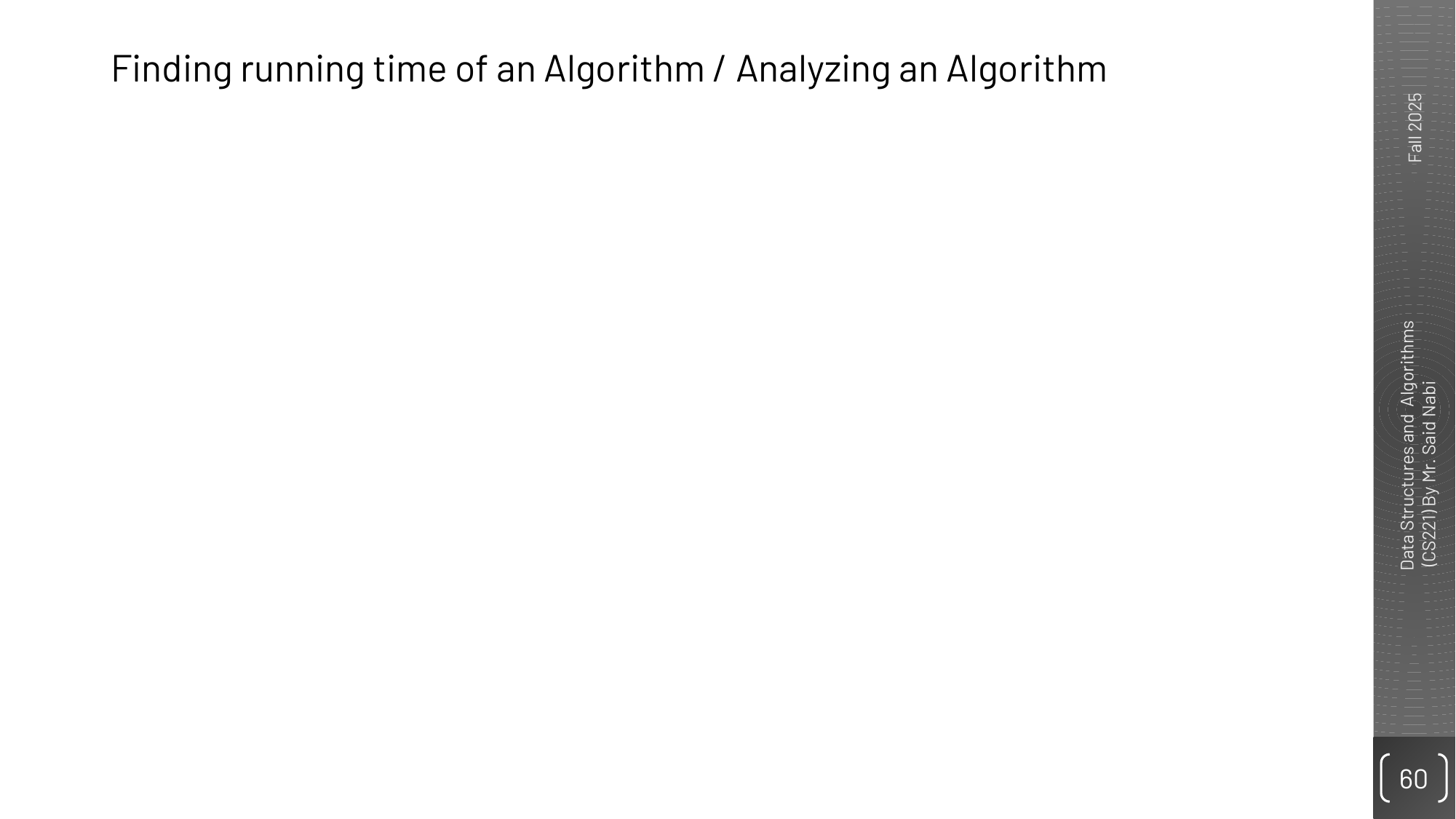

# Finding running time of an Algorithm / Analyzing an Algorithm
Running time is measured by number of steps/primitive operations performed
Steps means elementary operation like
,+, *,<, =, A[i] etc
 We will measure number of steps taken in term of size of input